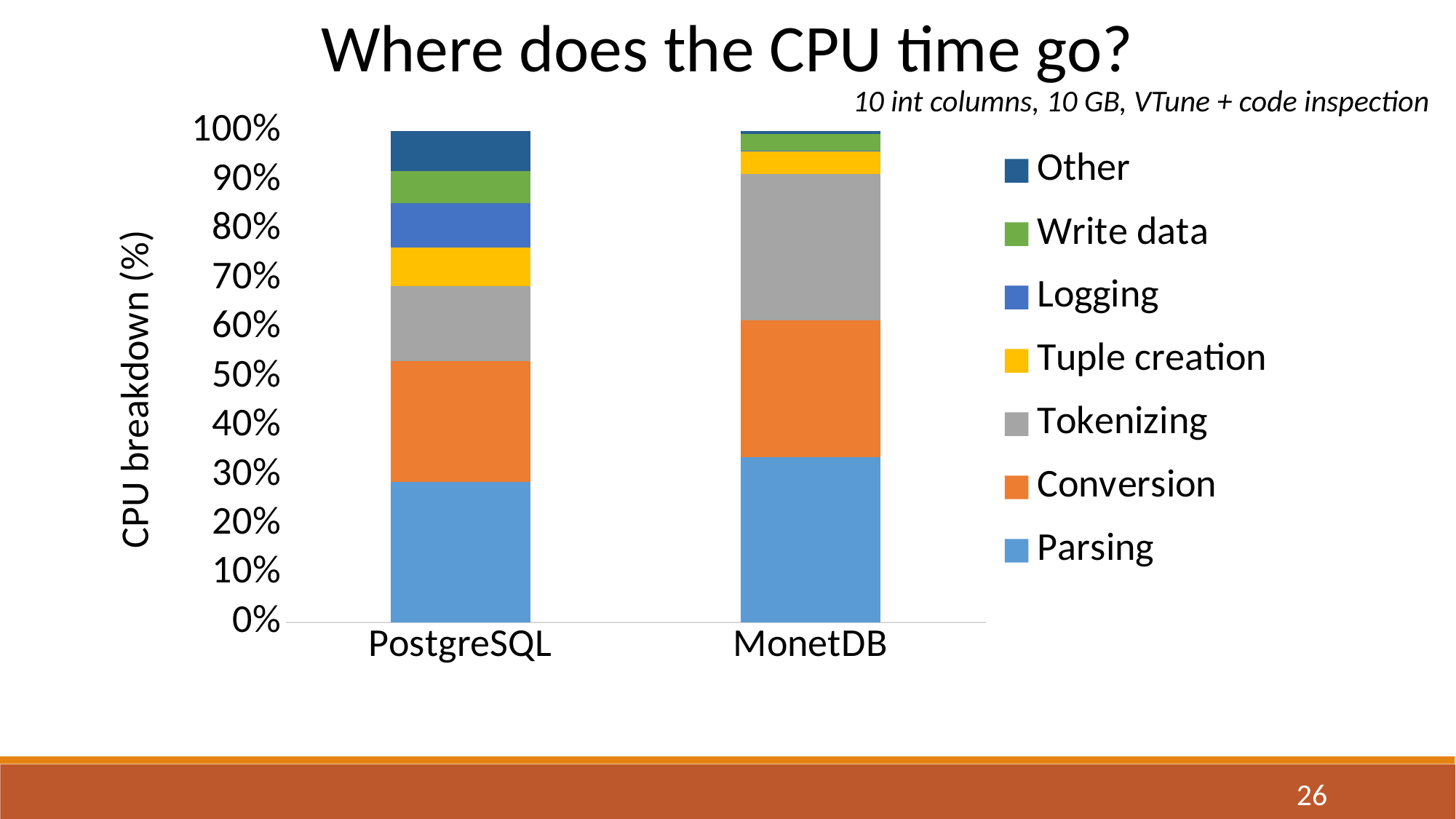

Where does the CPU time go?
10 int columns, 10 GB, VTune + code inspection

### Chart

| Category | Parsing | Conversion | Tokenizing | Tuple creation | Logging | Write data | Other |
|---|---|---|---|---|---|---|---|
| PostgreSQL | 0.285905888 | 0.246519447 | 0.152775942 | 0.078574533 | 0.09018267 | 0.064605097 | 0.081436423 |
| MonetDB | 0.336 | 0.279 | 0.298 | 0.046 | 0.001 | 0.035 | 0.005 |
26